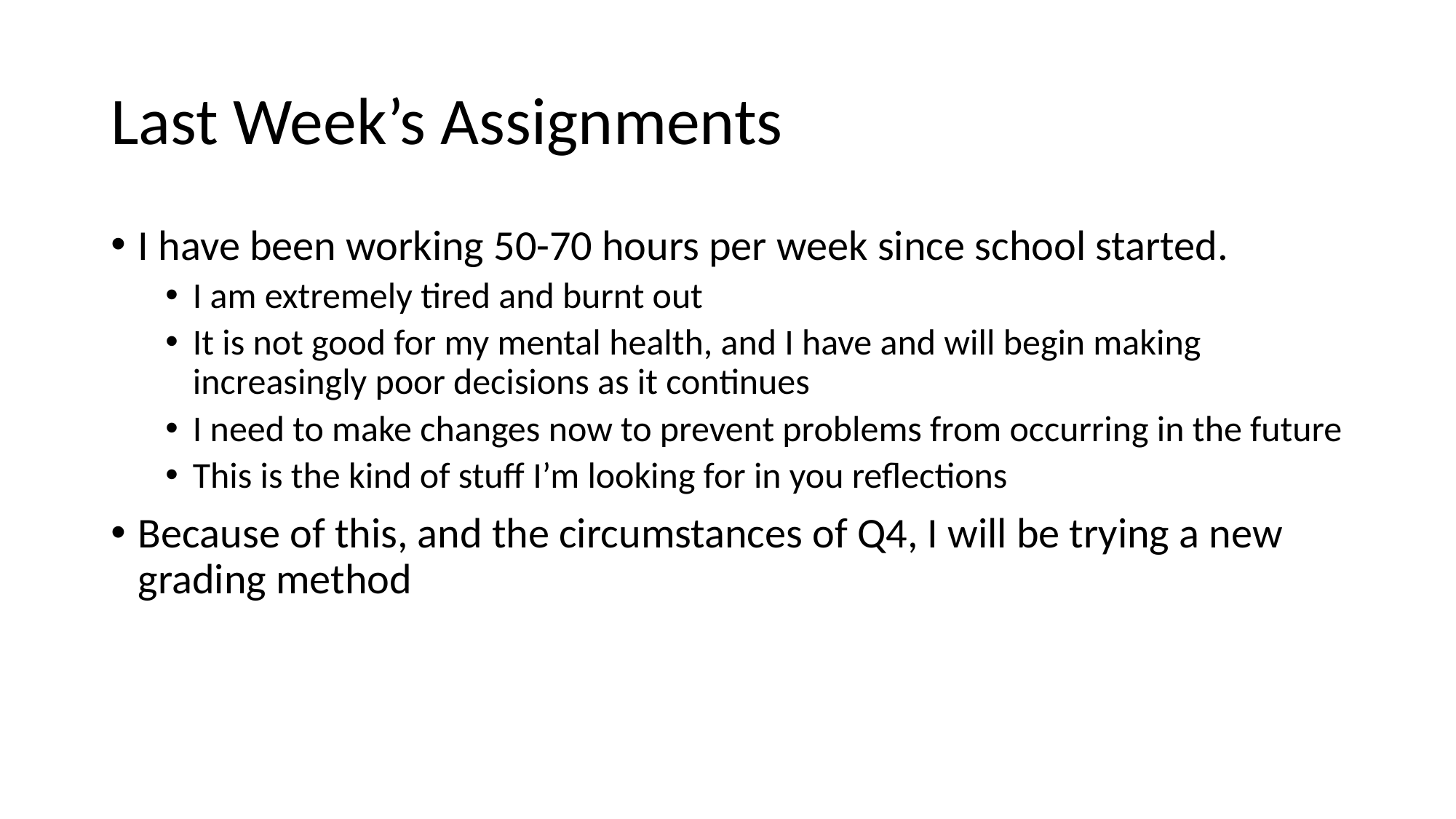

# Last Week’s Assignments
I have been working 50-70 hours per week since school started.
I am extremely tired and burnt out
It is not good for my mental health, and I have and will begin making increasingly poor decisions as it continues
I need to make changes now to prevent problems from occurring in the future
This is the kind of stuff I’m looking for in you reflections
Because of this, and the circumstances of Q4, I will be trying a new grading method